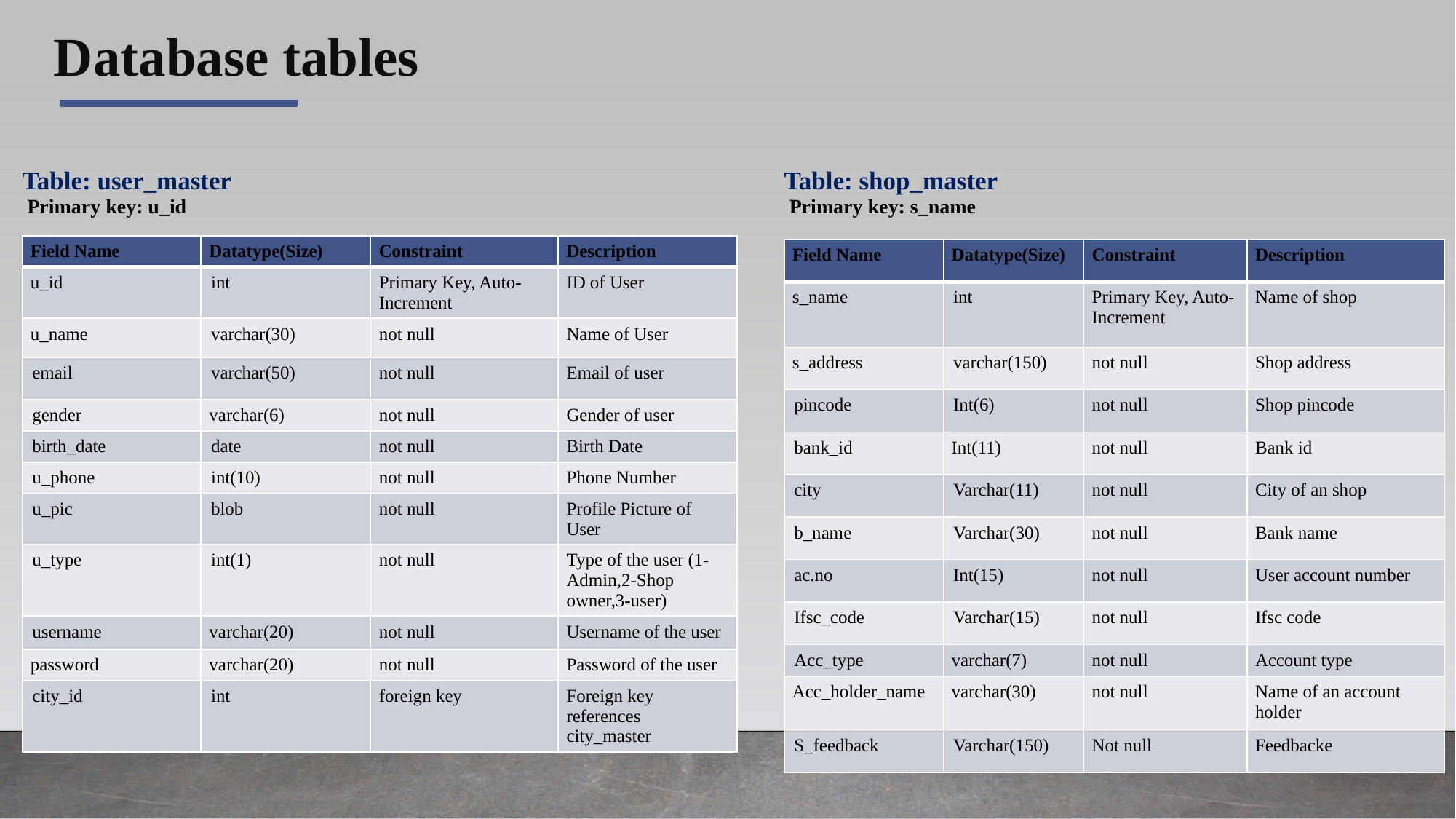

# Database tables

Table: user_master
 Primary key: u_id

Table: shop_master
 Primary key: s_name

| Field Name | Datatype(Size) | Constraint | Description |
| --- | --- | --- | --- |
| u\_id | int | Primary Key, Auto-Increment | ID of User |
| u\_name | varchar(30) | not null | Name of User |
| email | varchar(50) | not null | Email of user |
| gender | varchar(6) | not null | Gender of user |
| birth\_date | date | not null | Birth Date |
| u\_phone | int(10) | not null | Phone Number |
| u\_pic | blob | not null | Profile Picture of User |
| u\_type | int(1) | not null | Type of the user (1-Admin,2-Shop owner,3-user) |
| username | varchar(20) | not null | Username of the user |
| password | varchar(20) | not null | Password of the user |
| city\_id | int | foreign key | Foreign key references city\_master |
| Field Name | Datatype(Size) | Constraint | Description |
| --- | --- | --- | --- |
| s\_name | int | Primary Key, Auto- Increment | Name of shop |
| s\_address | varchar(150) | not null | Shop address |
| pincode | Int(6) | not null | Shop pincode |
| bank\_id | Int(11) | not null | Bank id |
| city | Varchar(11) | not null | City of an shop |
| b\_name | Varchar(30) | not null | Bank name |
| ac.no | Int(15) | not null | User account number |
| Ifsc\_code | Varchar(15) | not null | Ifsc code |
| Acc\_type | varchar(7) | not null | Account type |
| Acc\_holder\_name | varchar(30) | not null | Name of an account holder |
| S\_feedback | Varchar(150) | Not null | Feedbacke |